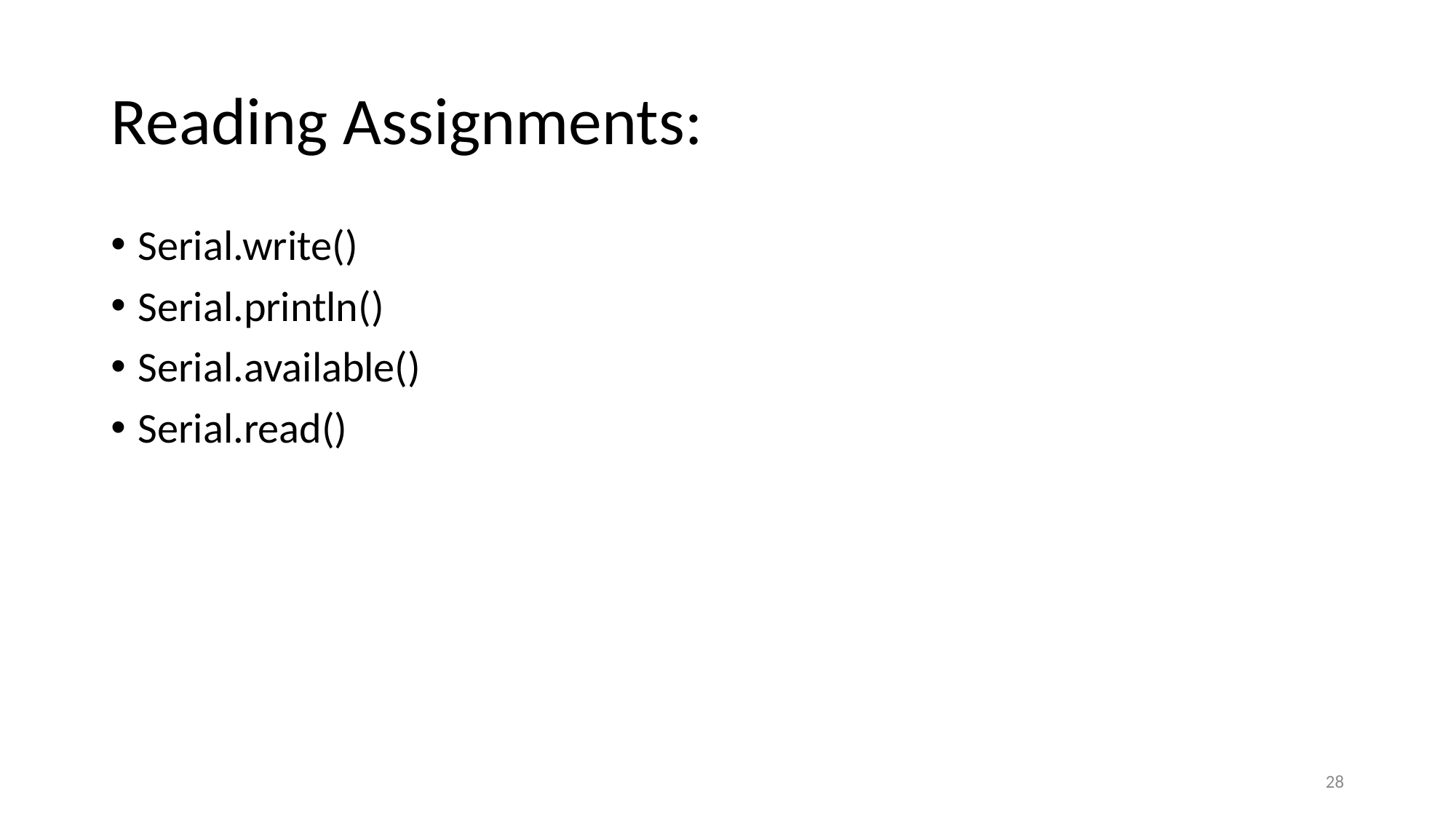

# Reading Assignments:
Serial.write()
Serial.println()
Serial.available()
Serial.read()
28